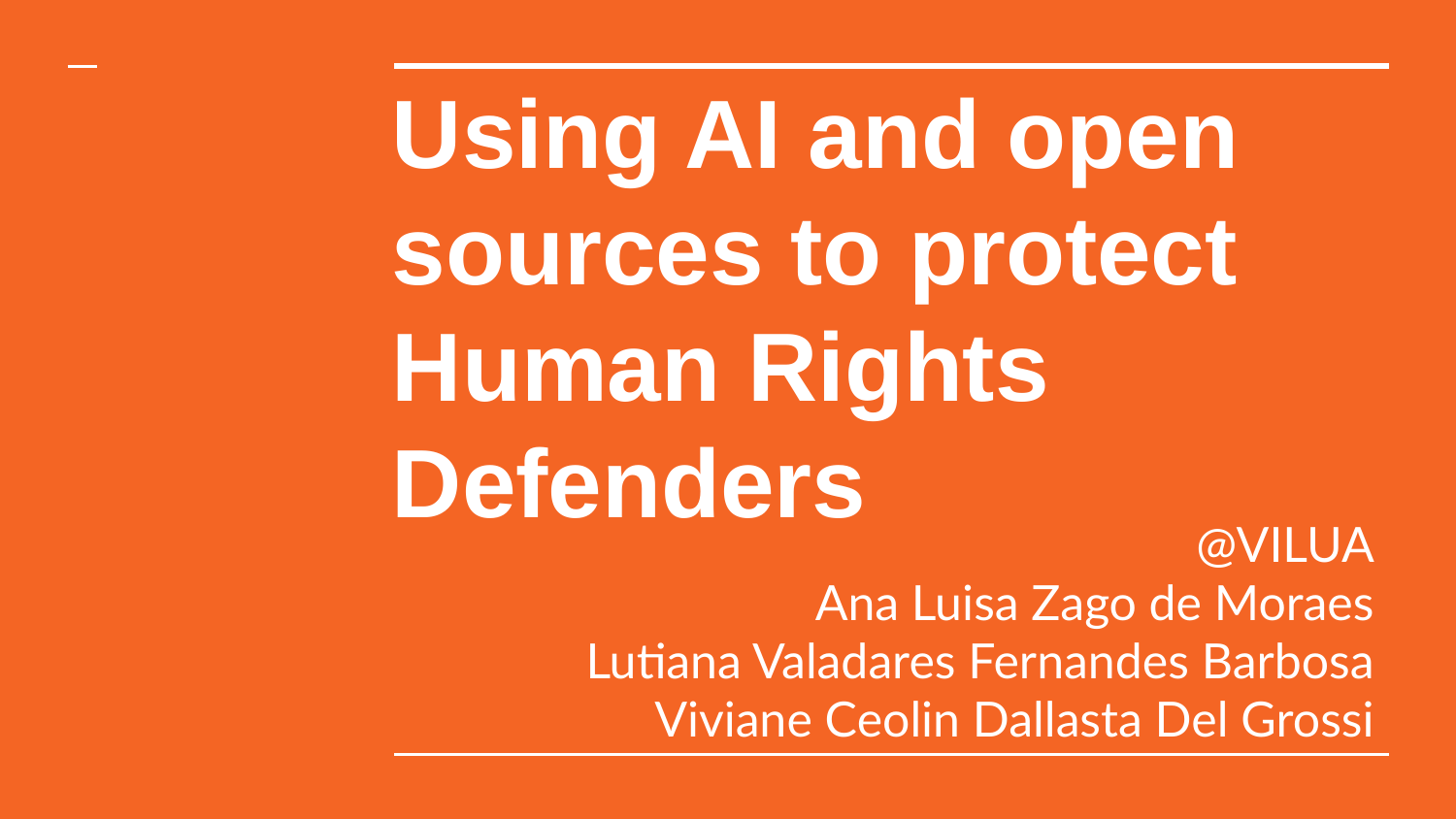

# Using AI and open sources to protect Human Rights Defenders
@VILUA
Ana Luisa Zago de Moraes
Lutiana Valadares Fernandes Barbosa
Viviane Ceolin Dallasta Del Grossi